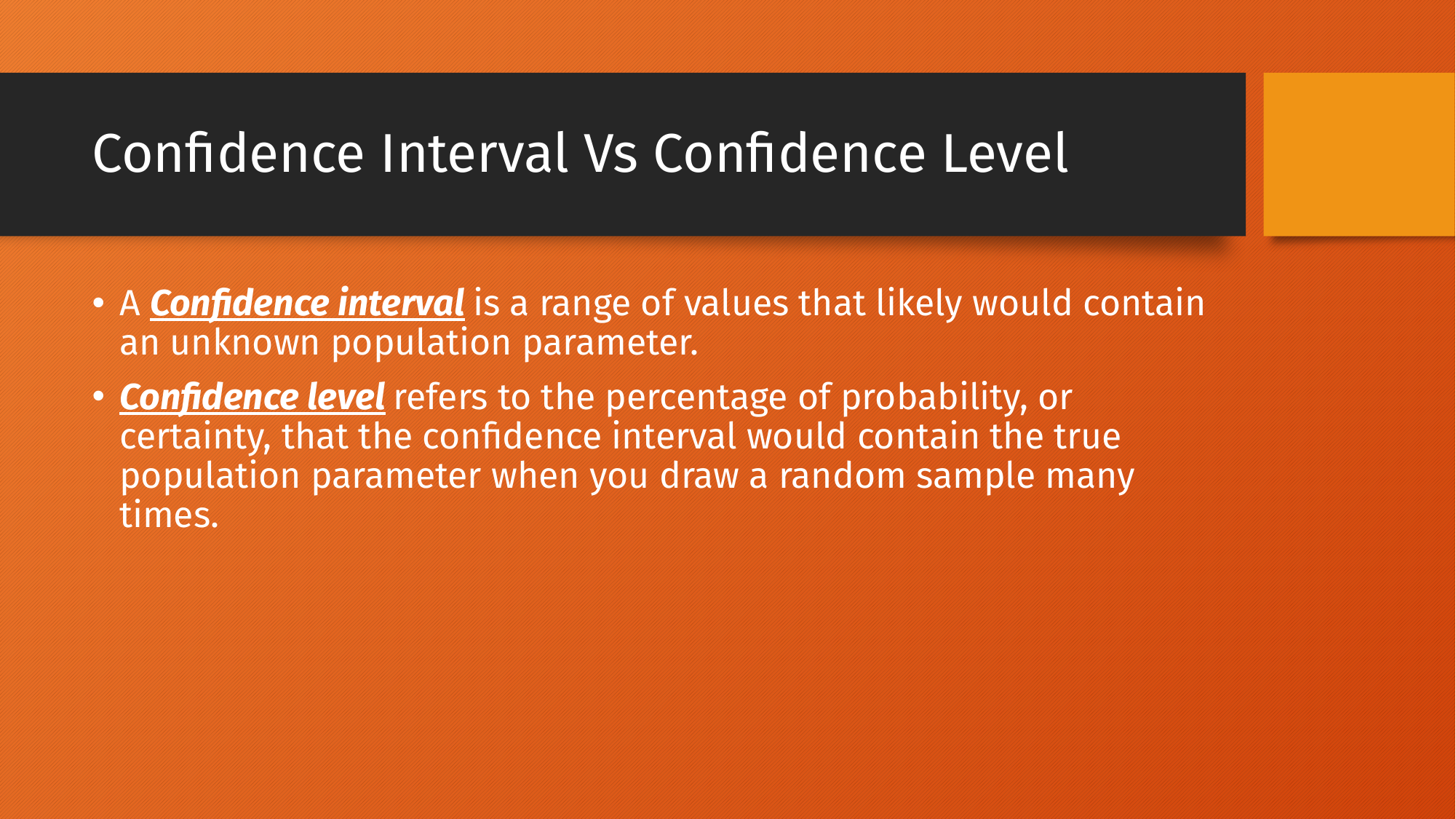

# Confidence Interval Vs Confidence Level
A Confidence interval is a range of values that likely would contain an unknown population parameter.
Confidence level refers to the percentage of probability, or certainty, that the confidence interval would contain the true population parameter when you draw a random sample many times.